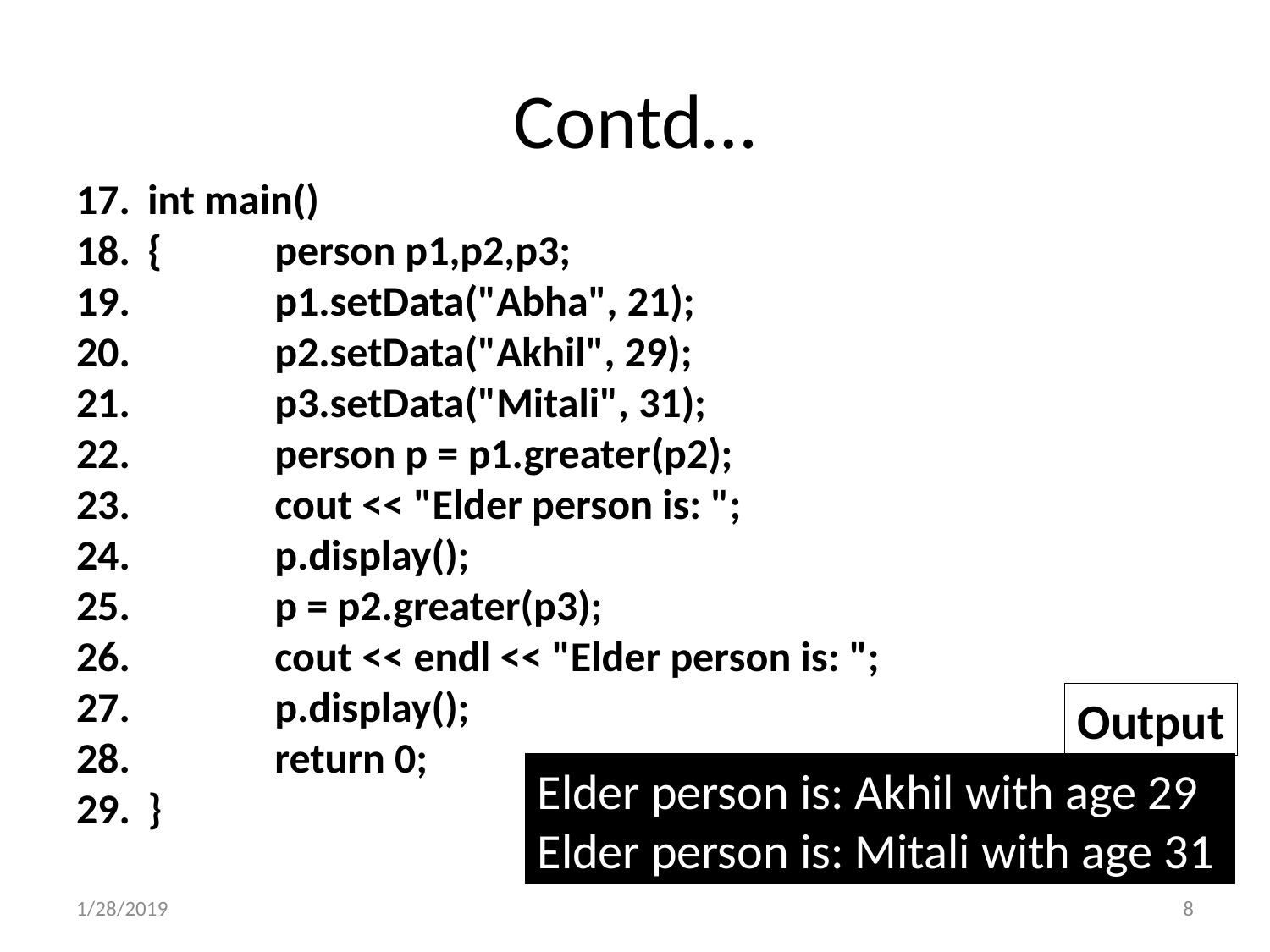

# Contd…
int main()
{	person p1,p2,p3;
	p1.setData("Abha", 21);
	p2.setData("Akhil", 29);
	p3.setData("Mitali", 31);
	person p = p1.greater(p2);
	cout << "Elder person is: ";
	p.display();
	p = p2.greater(p3);
	cout << endl << "Elder person is: ";
	p.display();
	return 0;
}
Output
Elder person is: Akhil with age 29
Elder person is: Mitali with age 31
1/28/2019
8